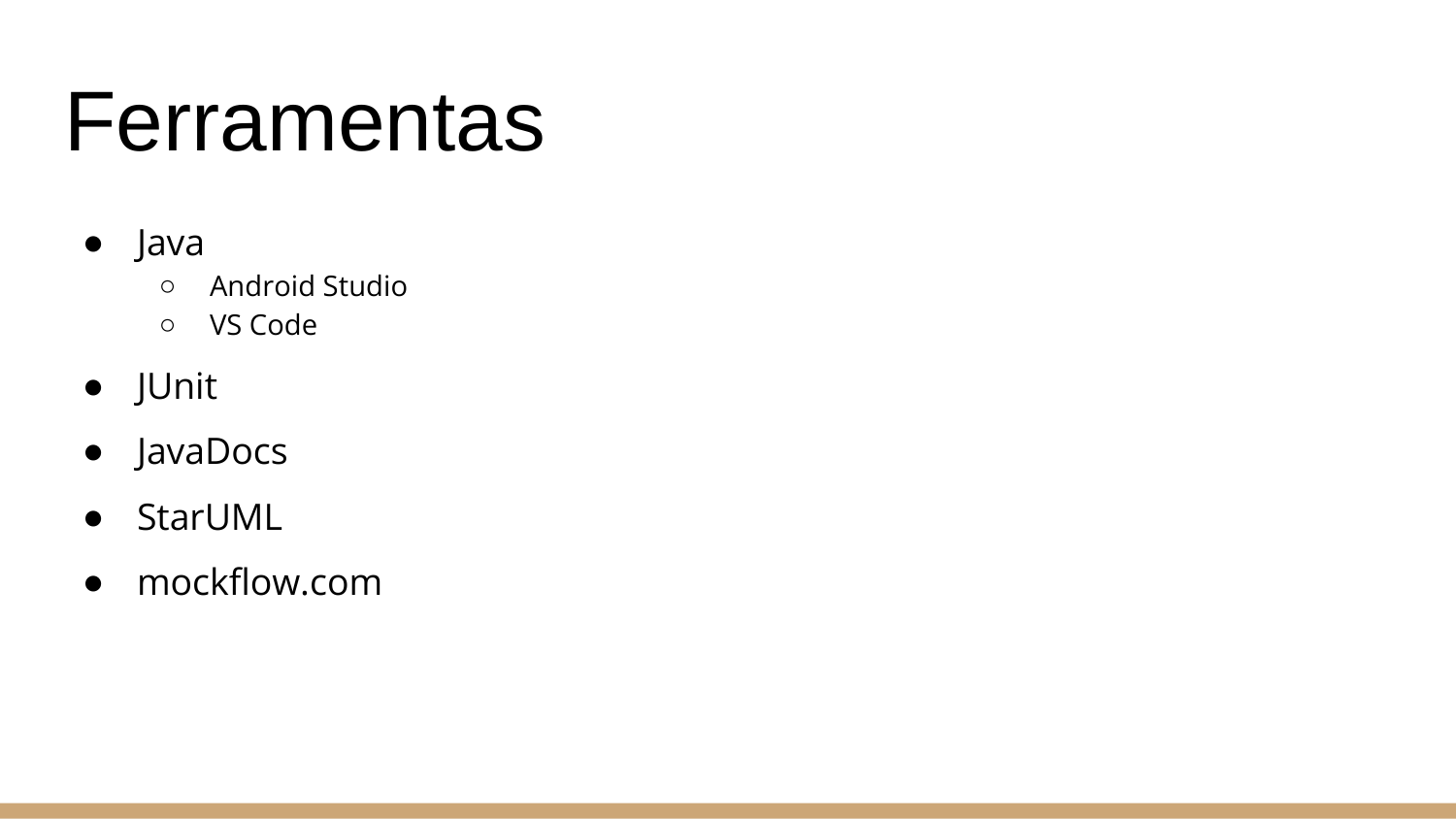

# Ferramentas
Java
Android Studio
VS Code
JUnit
JavaDocs
StarUML
mockflow.com